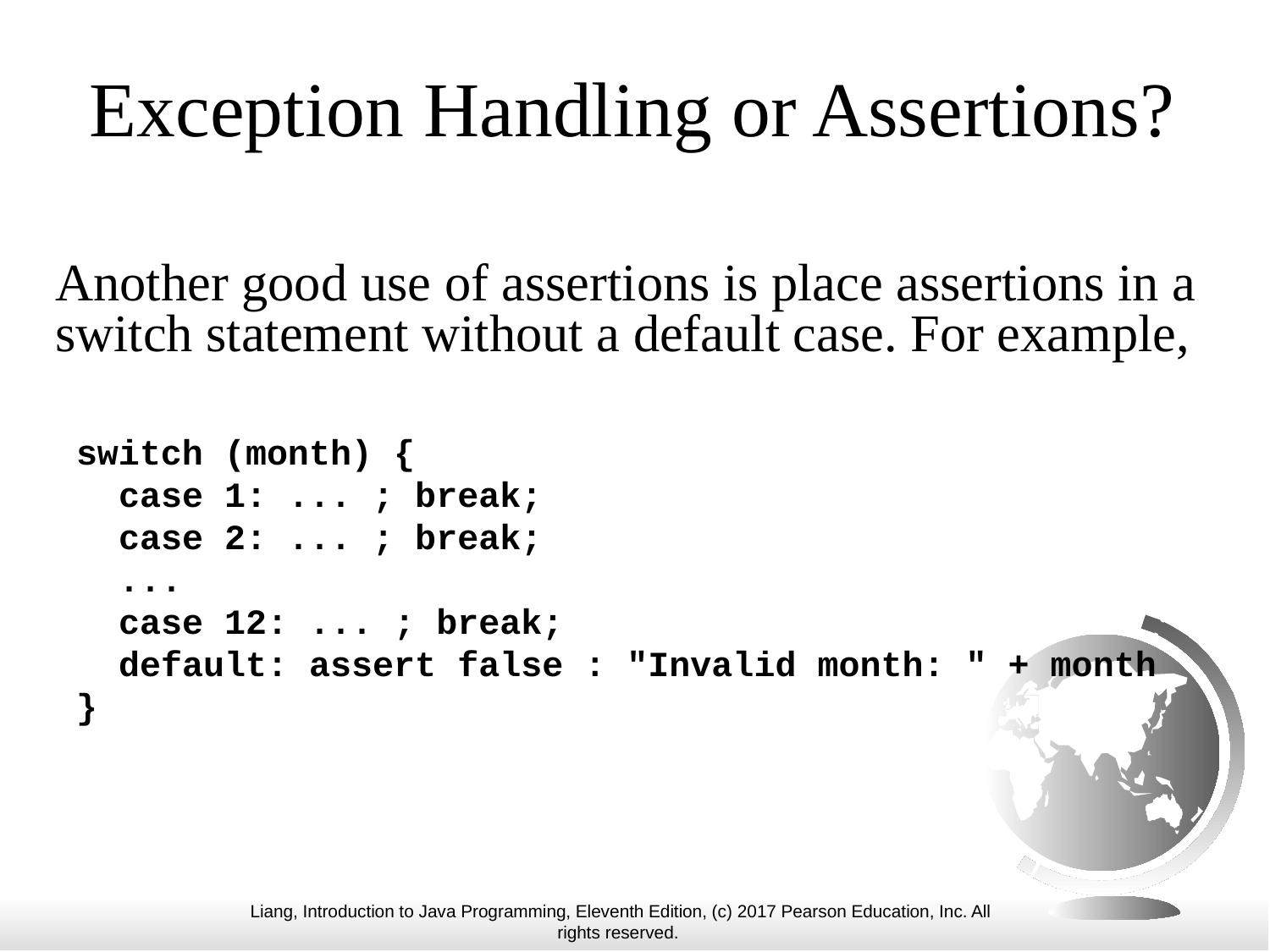

# Exception Handling or Assertions?
Another good use of assertions is place assertions in a switch statement without a default case. For example,

switch (month) {
  case 1: ... ; break;
  case 2: ... ; break;
  ...
  case 12: ... ; break;
  default: assert false : "Invalid month: " + month
}
51